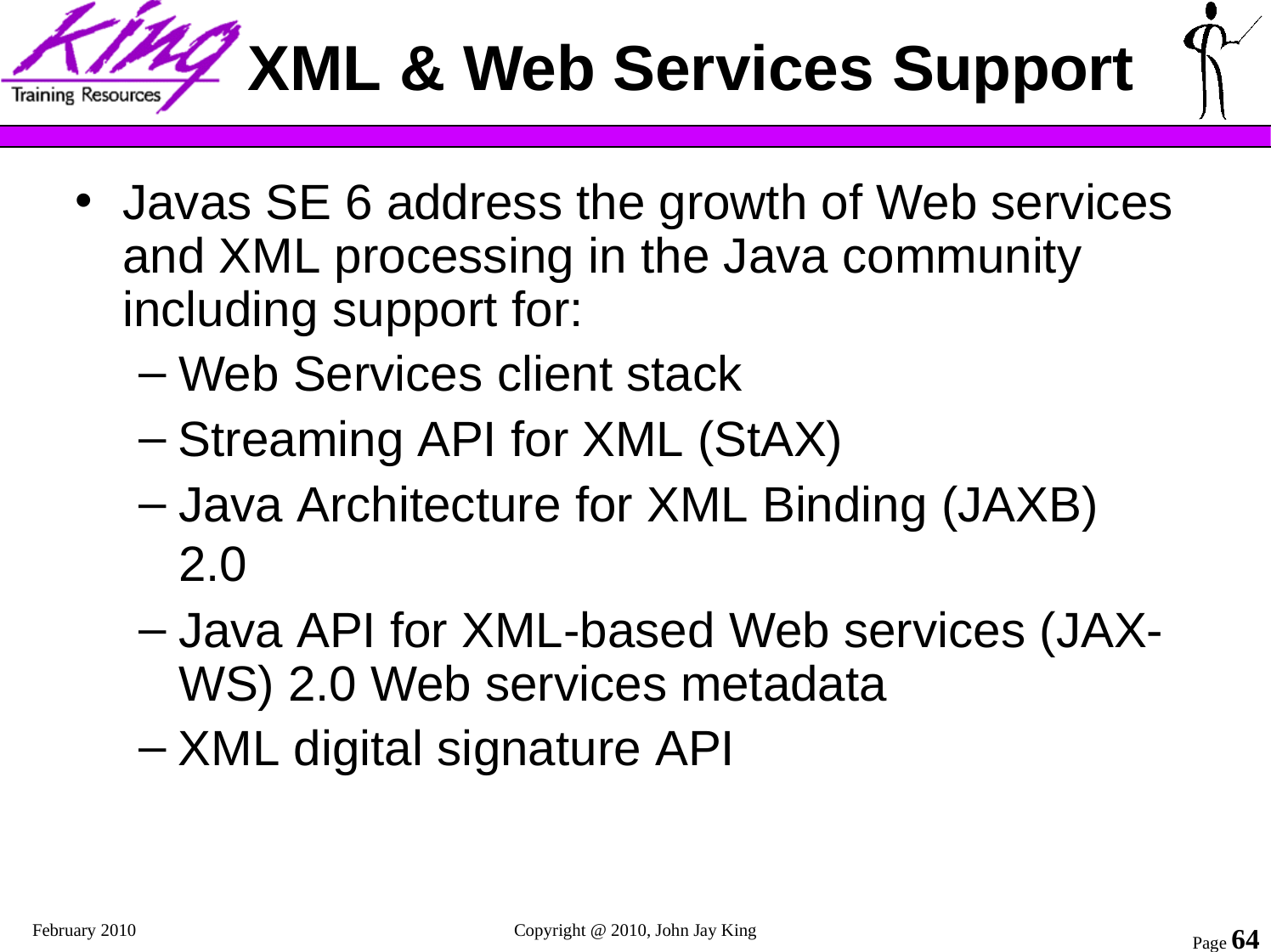

# XML & Web Services Support
Javas SE 6 address the growth of Web services and XML processing in the Java community including support for:
Web Services client stack
Streaming API for XML (StAX)
Java Architecture for XML Binding (JAXB) 2.0
Java API for XML-based Web services (JAX- WS) 2.0 Web services metadata
XML digital signature API
February 2010
Copyright @ 2010, John Jay King
Page 64